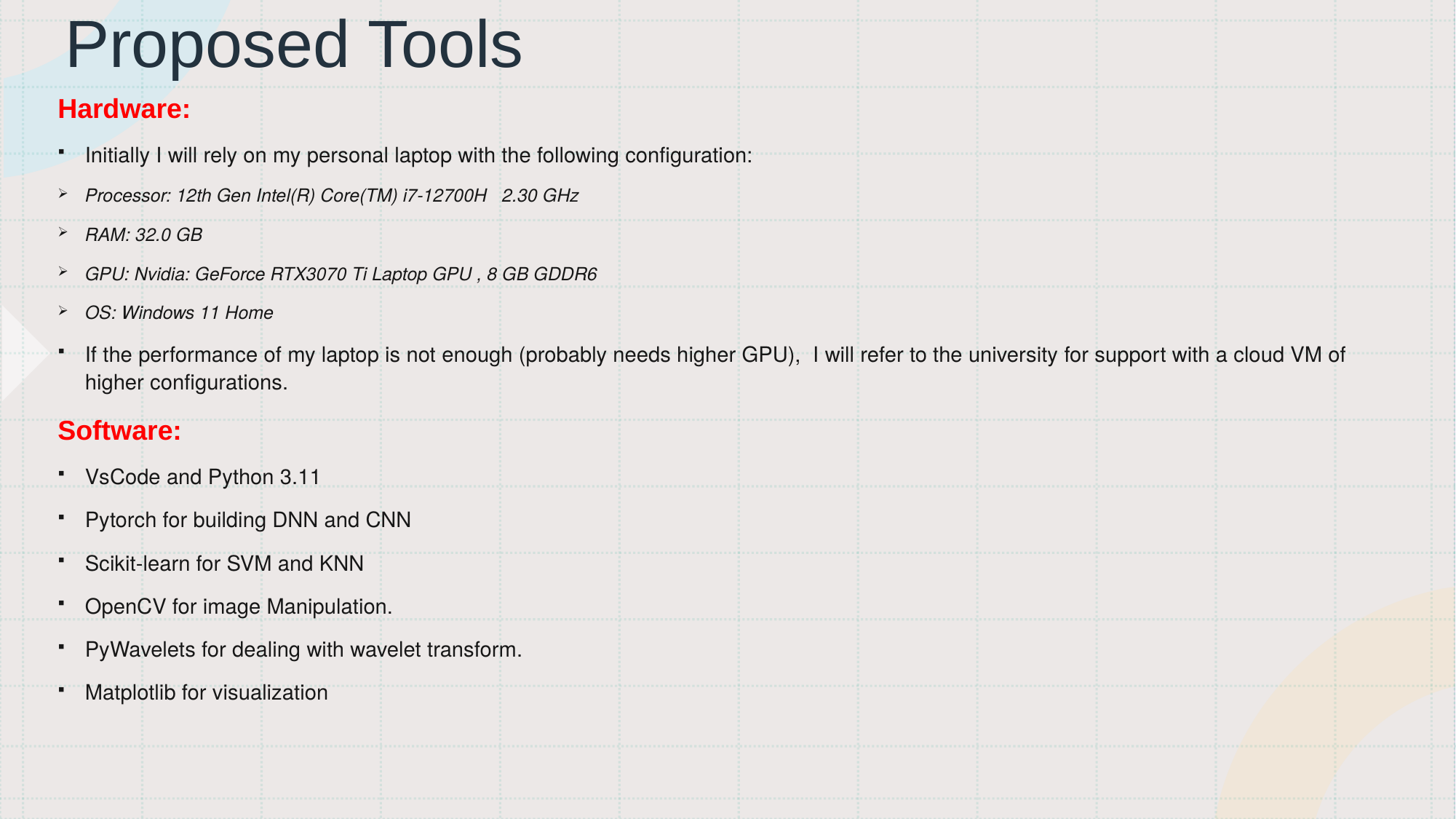

# Proposed Tools
Hardware:
Initially I will rely on my personal laptop with the following configuration:
Processor: 12th Gen Intel(R) Core(TM) i7-12700H   2.30 GHz
RAM: 32.0 GB
GPU: Nvidia: GeForce RTX3070 Ti Laptop GPU , 8 GB GDDR6
OS: Windows 11 Home
If the performance of my laptop is not enough (probably needs higher GPU),  I will refer to the university for support with a cloud VM of higher configurations.
Software:
VsCode and Python 3.11
Pytorch for building DNN and CNN
Scikit-learn for SVM and KNN
OpenCV for image Manipulation.
PyWavelets for dealing with wavelet transform.
Matplotlib for visualization